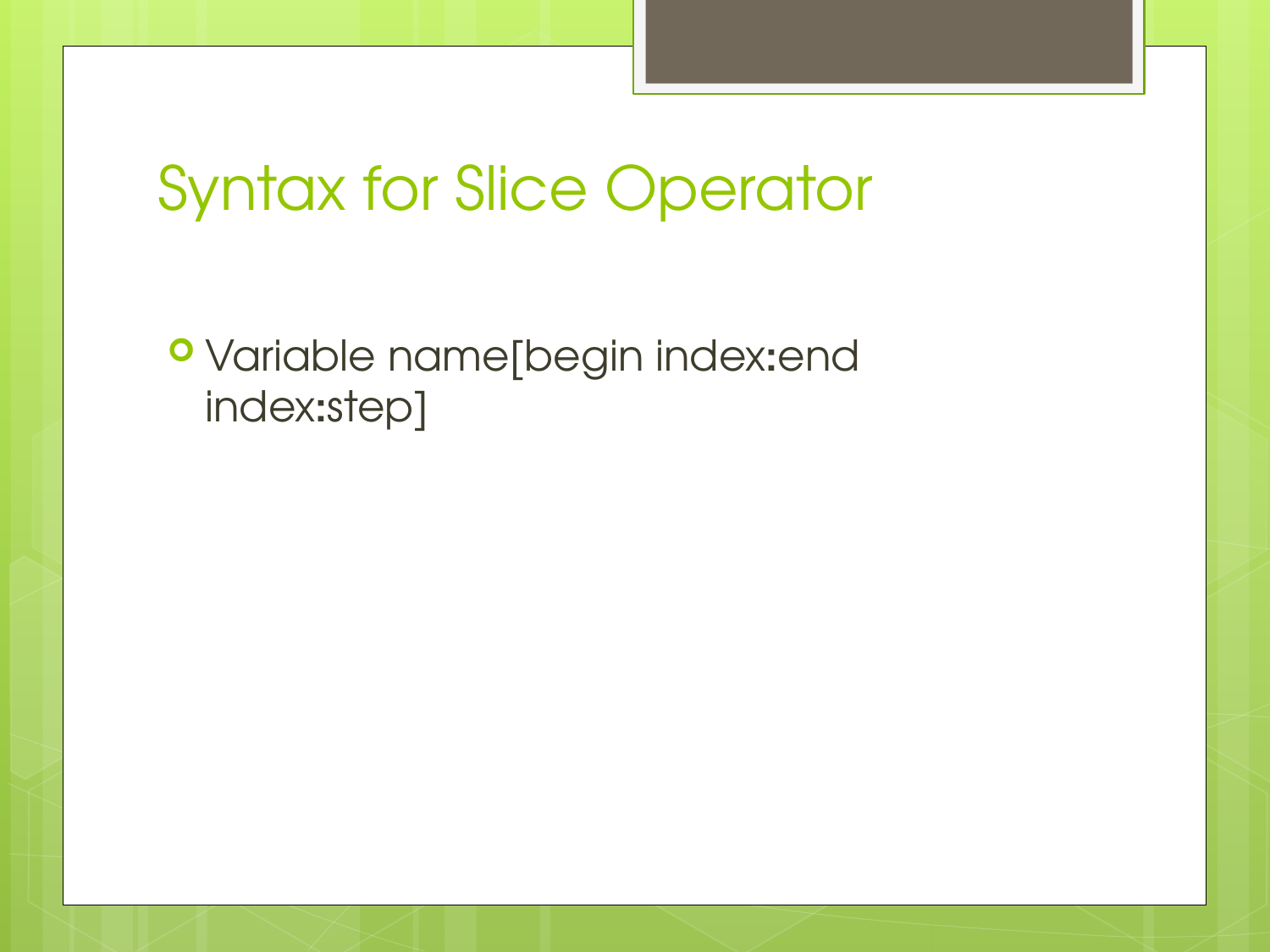

# Syntax for Slice Operator
Variable name[begin index:end index:step]